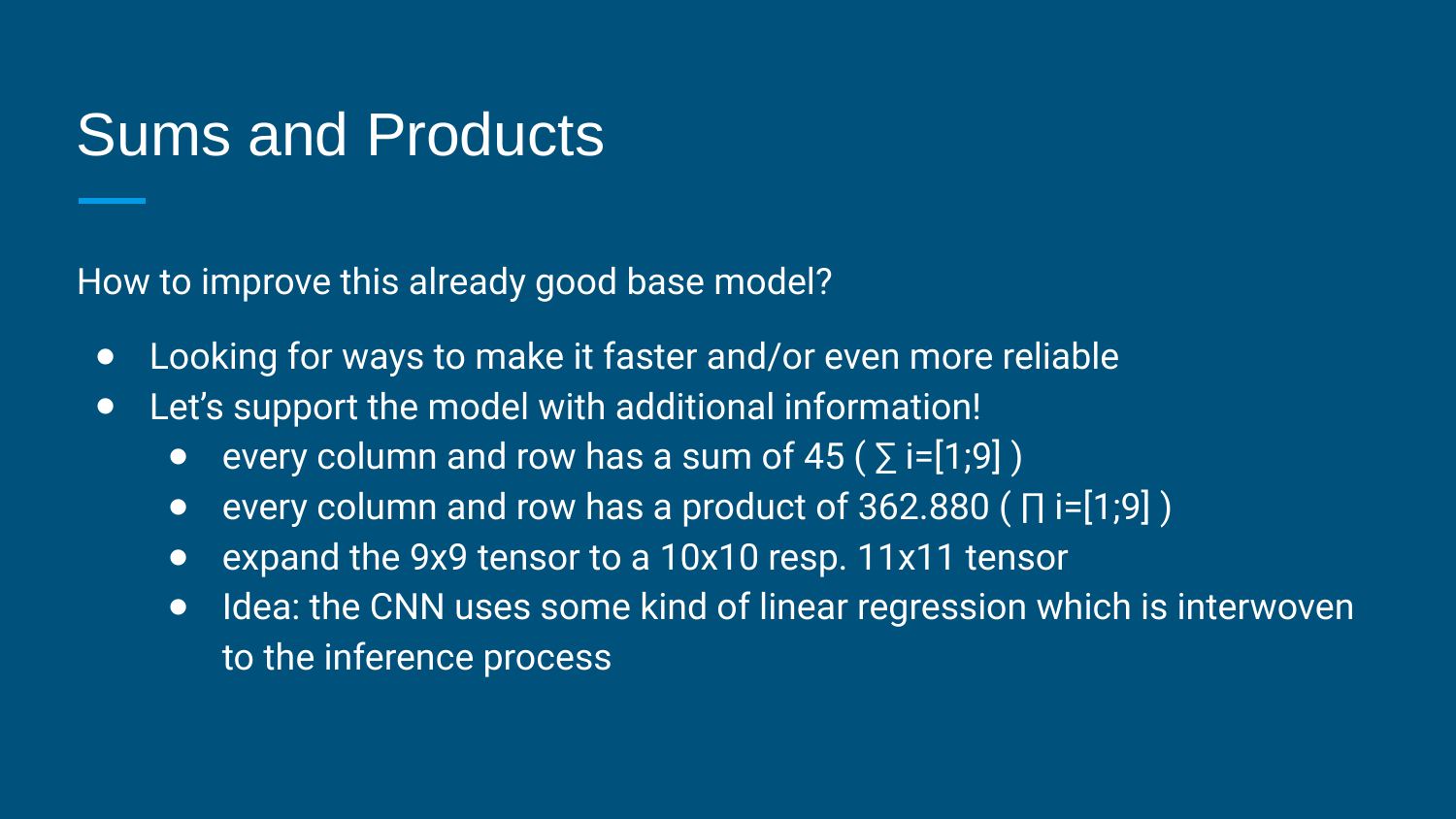

# Sums and Products
How to improve this already good base model?
Looking for ways to make it faster and/or even more reliable
Let’s support the model with additional information!
every column and row has a sum of 45 ( ∑ i=[1;9] )
every column and row has a product of 362.880 ( ∏ i=[1;9] )
expand the 9x9 tensor to a 10x10 resp. 11x11 tensor
Idea: the CNN uses some kind of linear regression which is interwoven to the inference process